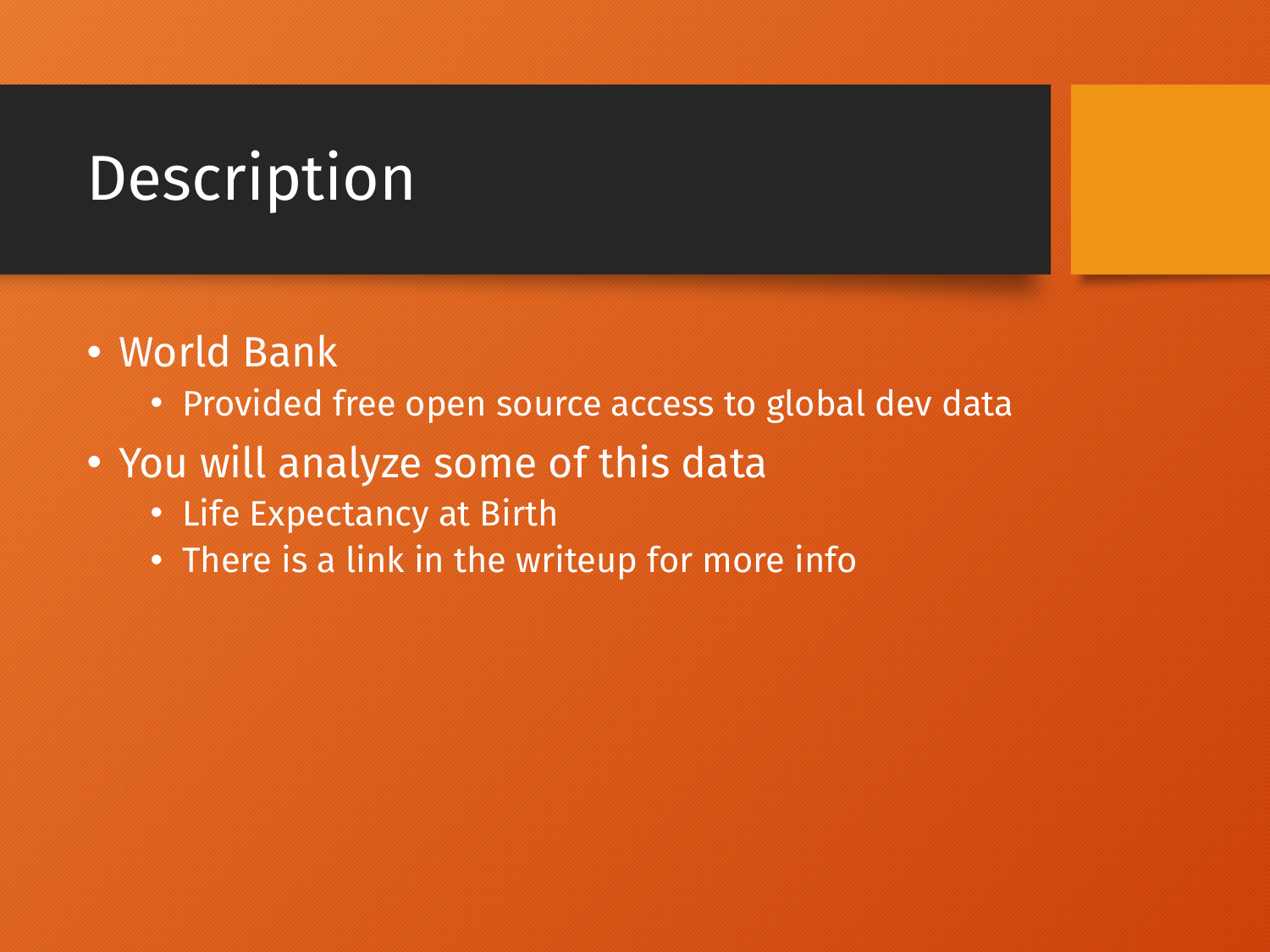

# Description
World Bank
Provided free open source access to global dev data
You will analyze some of this data
Life Expectancy at Birth
There is a link in the writeup for more info